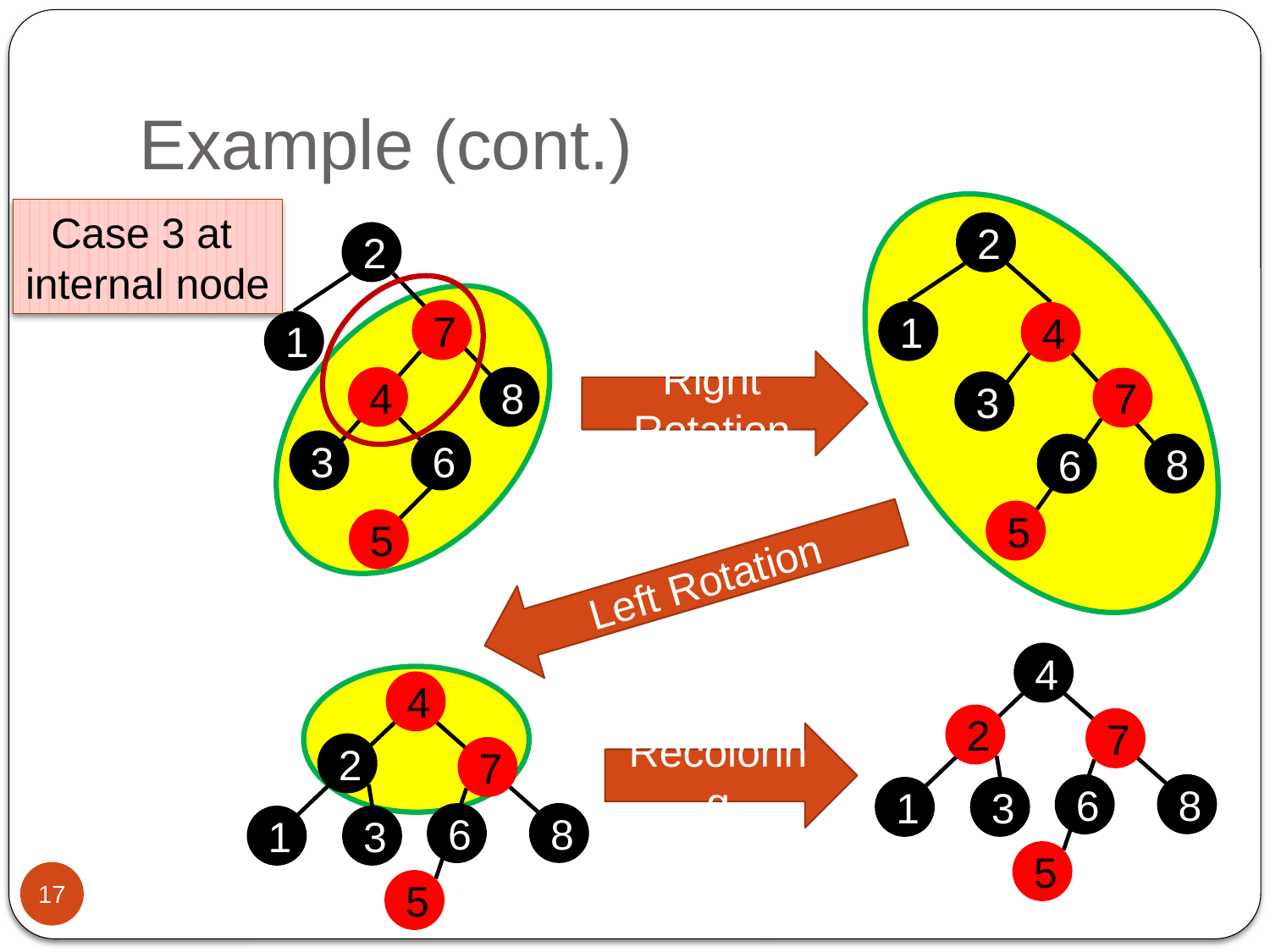

# Example (cont.)

Case 3 at
internal node

2
1
4
7
3
8
6
5
2
7
1
4
8
3
6
5

Right Rotation
Left Rotation
4
2
7
8
6
1
3
5

4
2
7
8
6
1
3
5
Recoloring
17